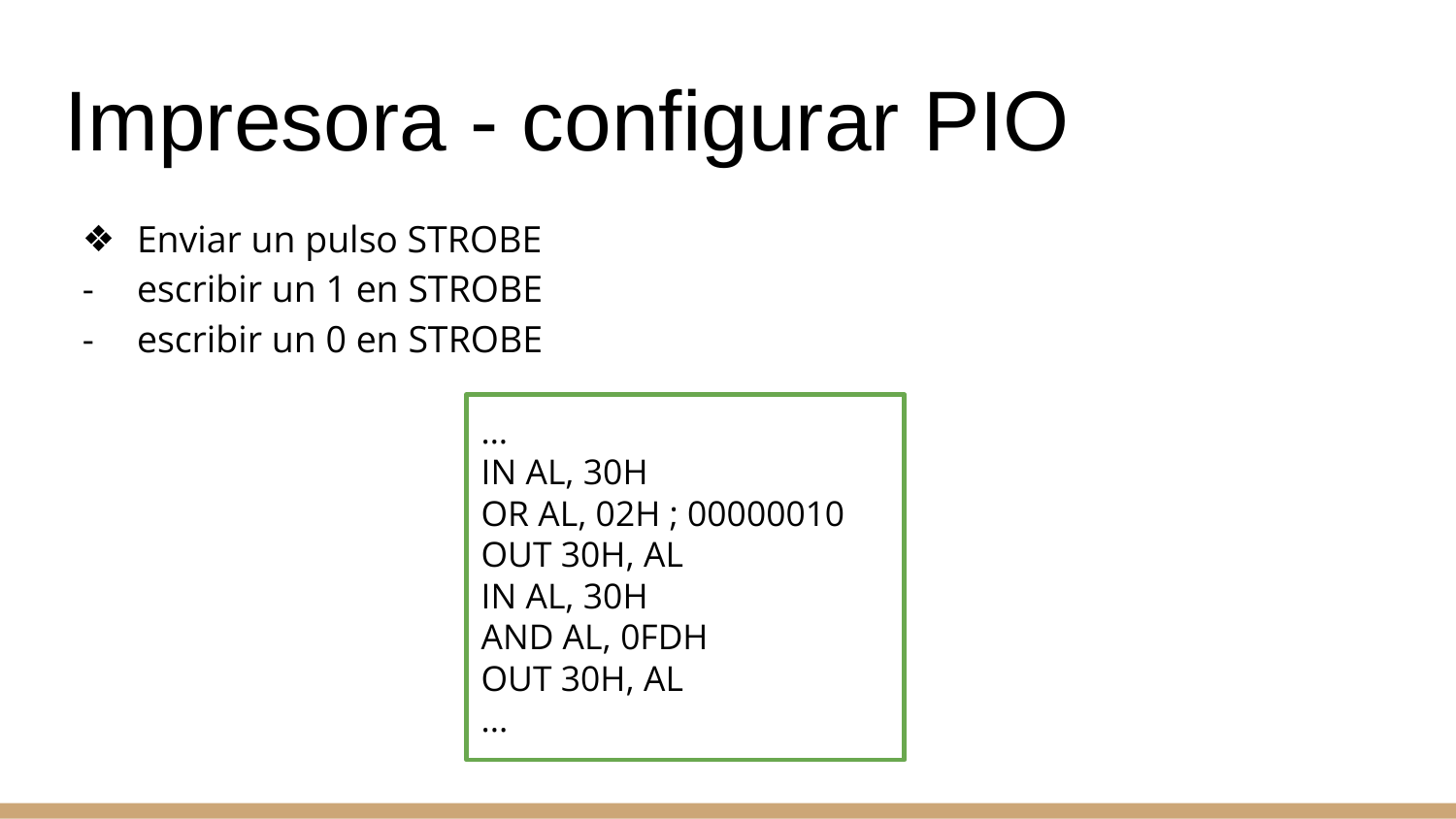

# Impresora - configurar PIO
Enviar un pulso STROBE
escribir un 1 en STROBE
escribir un 0 en STROBE
…
IN AL, 30H
OR AL, 02H ; 00000010
OUT 30H, AL
IN AL, 30H
AND AL, 0FDH
OUT 30H, AL
...